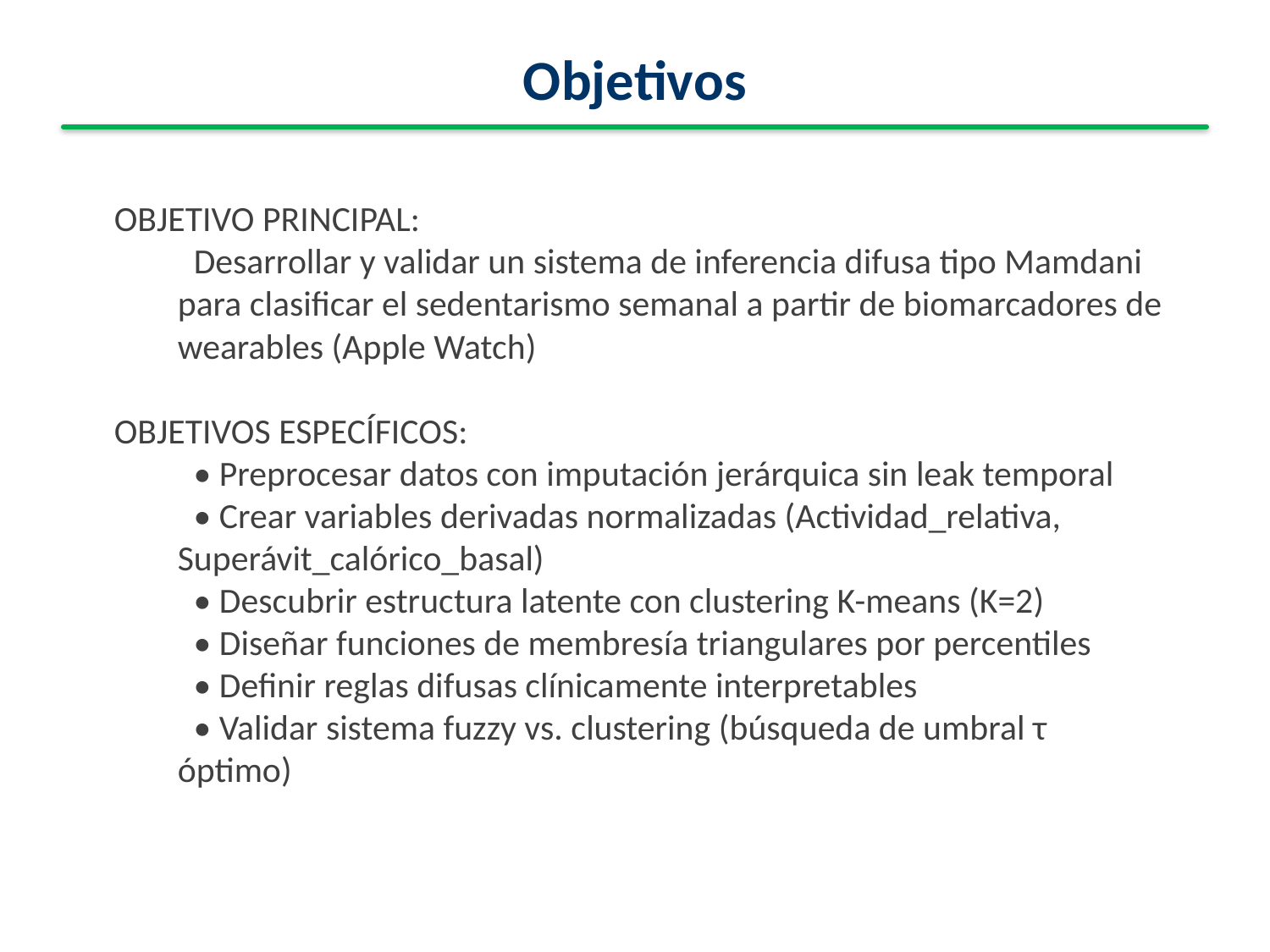

Objetivos

OBJETIVO PRINCIPAL:
  Desarrollar y validar un sistema de inferencia difusa tipo Mamdani para clasificar el sedentarismo semanal a partir de biomarcadores de wearables (Apple Watch)

OBJETIVOS ESPECÍFICOS:
  • Preprocesar datos con imputación jerárquica sin leak temporal
  • Crear variables derivadas normalizadas (Actividad_relativa, Superávit_calórico_basal)
  • Descubrir estructura latente con clustering K-means (K=2)
  • Diseñar funciones de membresía triangulares por percentiles
  • Definir reglas difusas clínicamente interpretables
  • Validar sistema fuzzy vs. clustering (búsqueda de umbral τ óptimo)